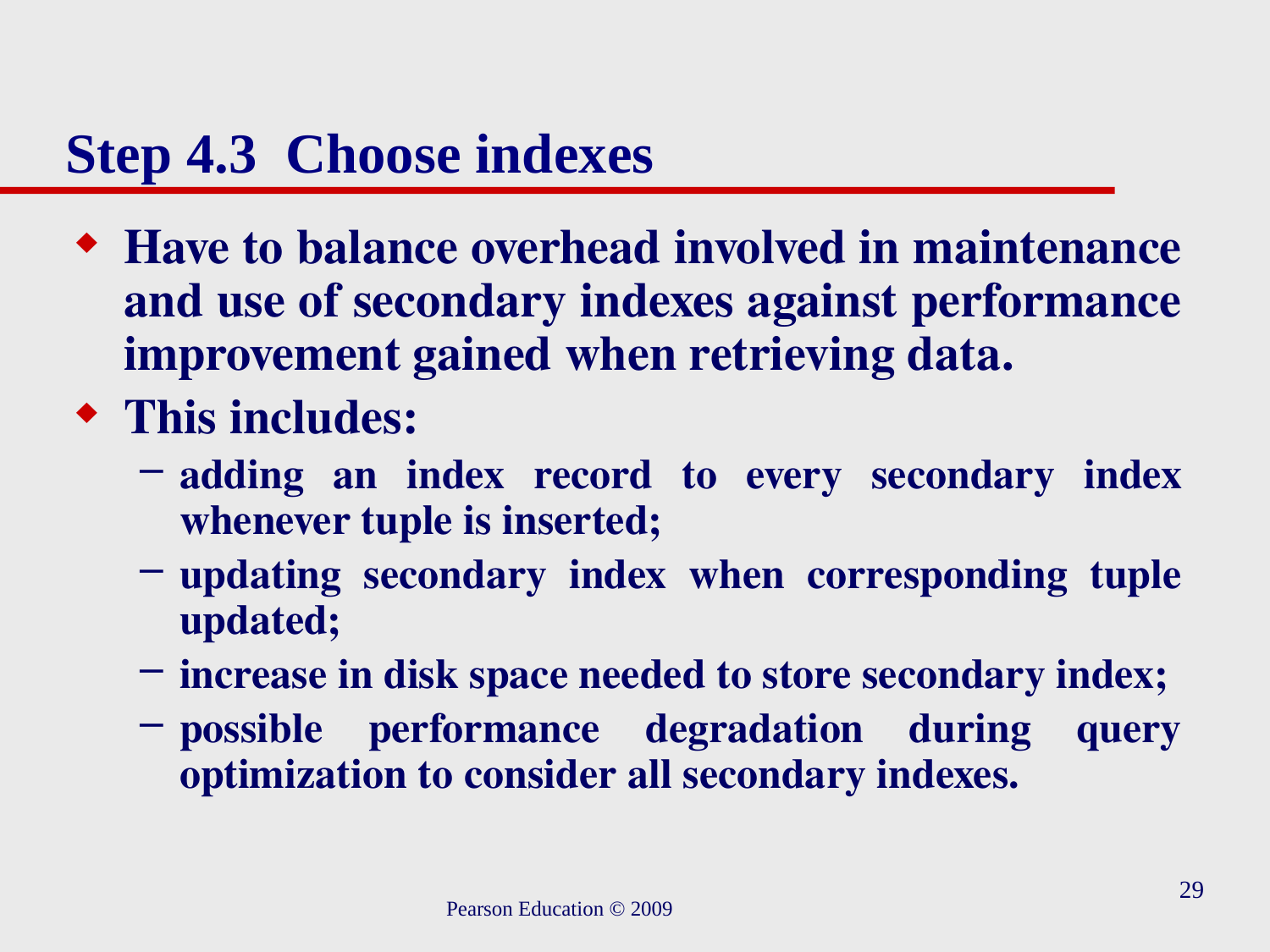

# Step 4.3  Choose indexes
Have to balance overhead involved in maintenance and use of secondary indexes against performance improvement gained when retrieving data.
This includes:
adding an index record to every secondary index whenever tuple is inserted;
updating secondary index when corresponding tuple updated;
increase in disk space needed to store secondary index;
possible performance degradation during query optimization to consider all secondary indexes.
29
Pearson Education © 2009